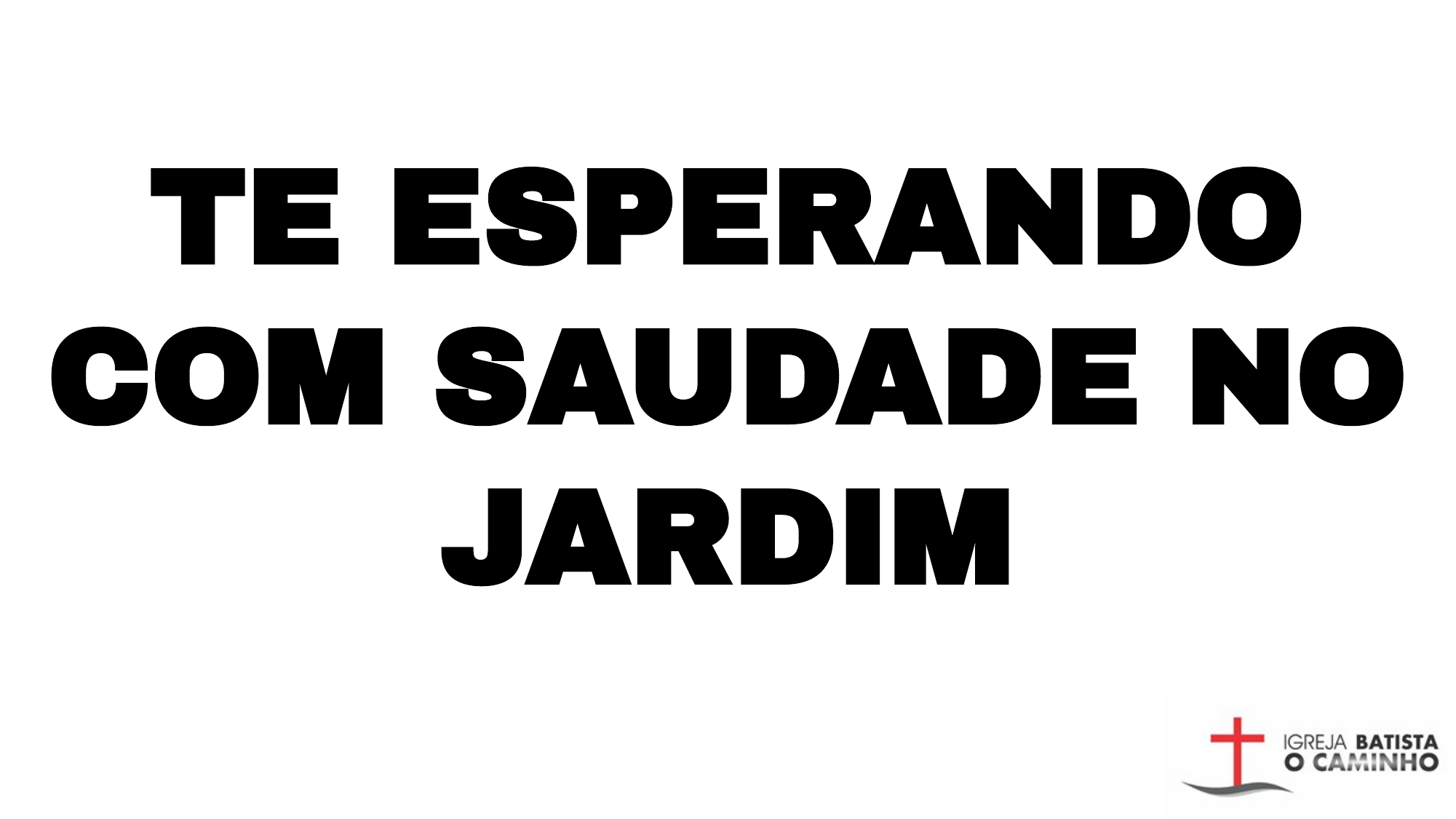

# TE ESPERANDO COM SAUDADE NO JARDIM